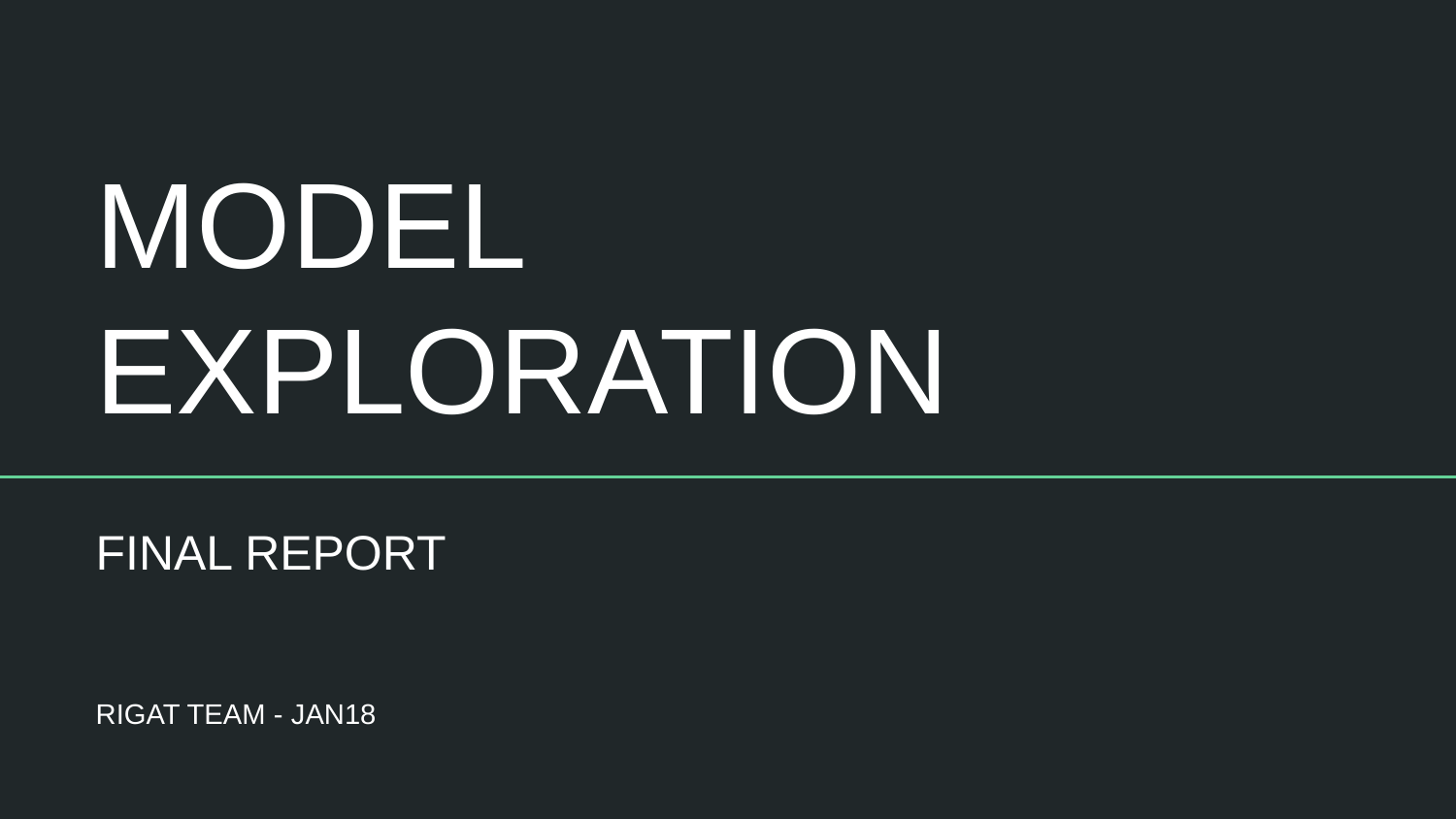

# MODEL EXPLORATION
FINAL REPORT

RIGAT TEAM - JAN18